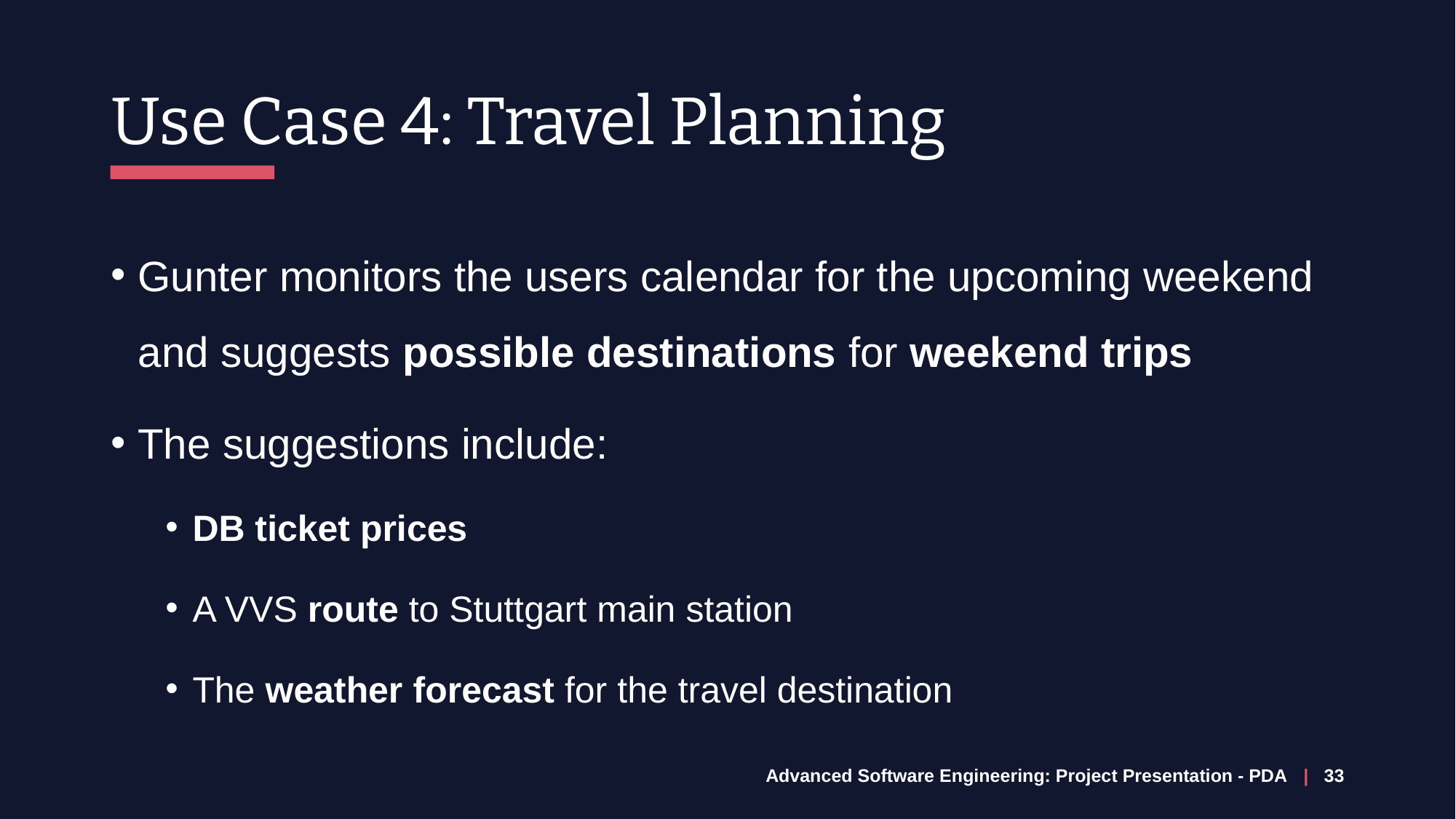

Use Case 4: Travel Planning
Gunter monitors the users calendar for the upcoming weekend and suggests possible destinations for weekend trips
The suggestions include:
DB ticket prices
A VVS route to Stuttgart main station
The weather forecast for the travel destination
Advanced Software Engineering: Project Presentation - PDA   |   33